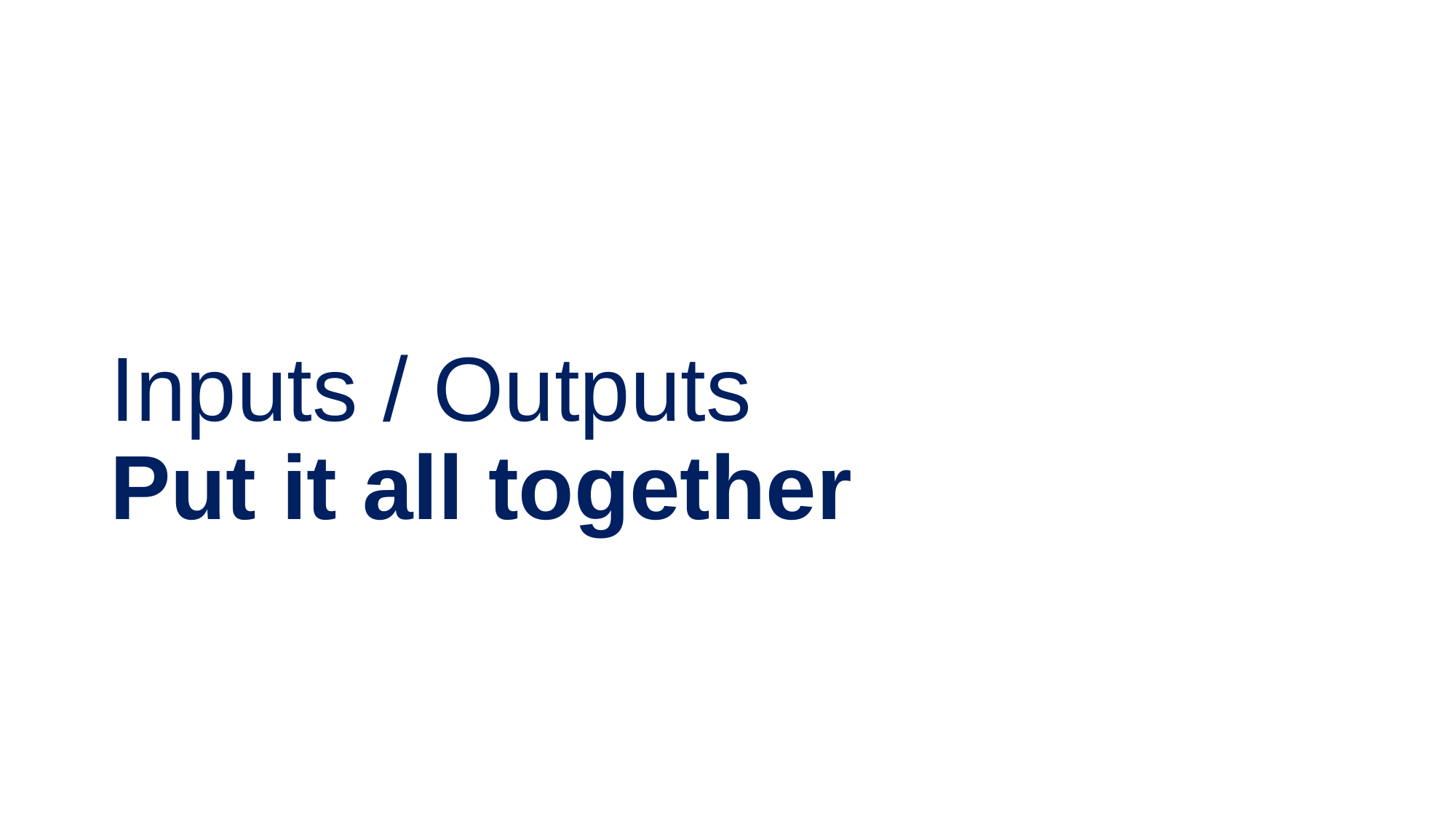

# Inputs / Outputs Put it all together